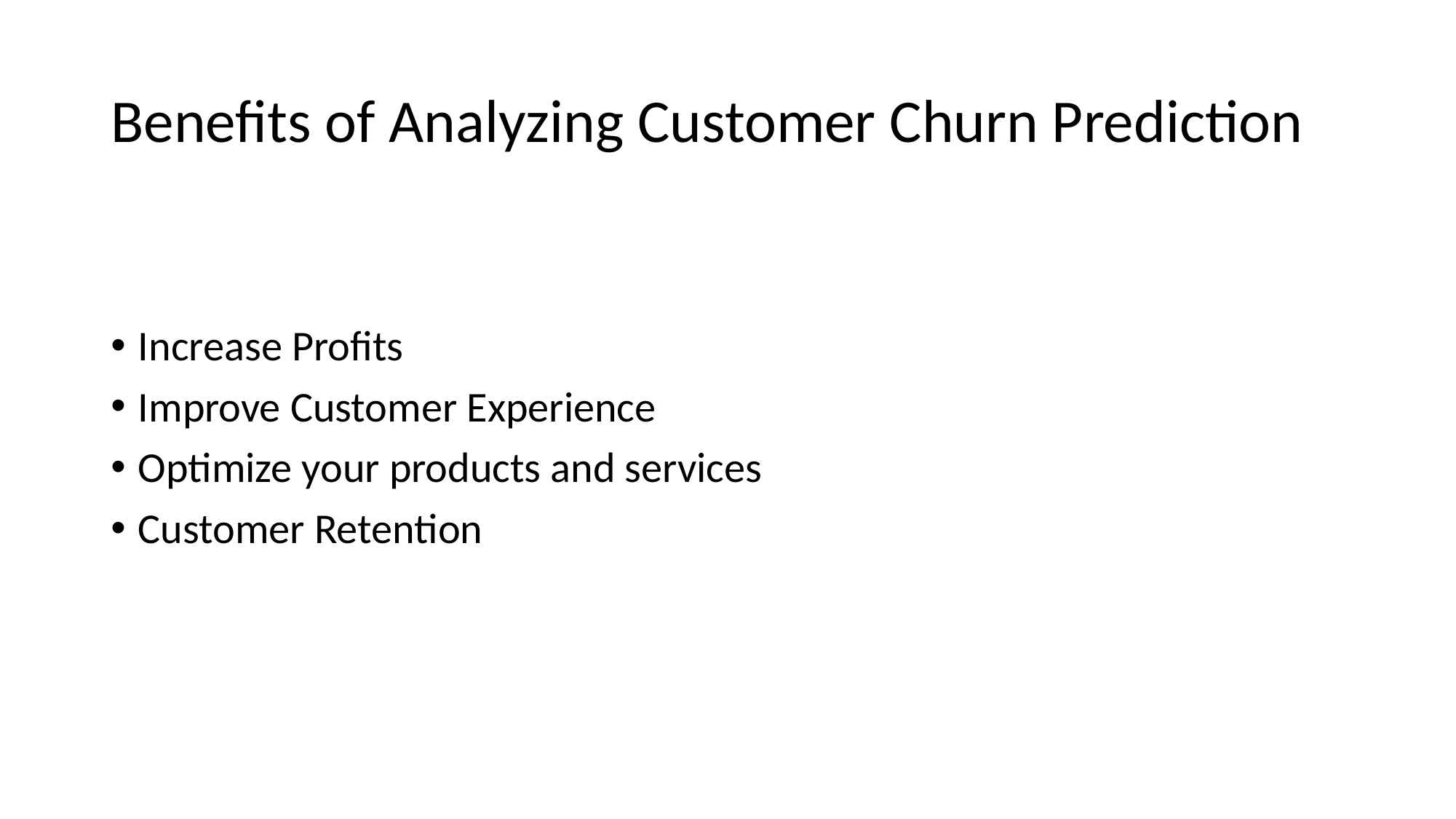

# Benefits of Analyzing Customer Churn Prediction
Increase Profits
Improve Customer Experience
Optimize your products and services
Customer Retention